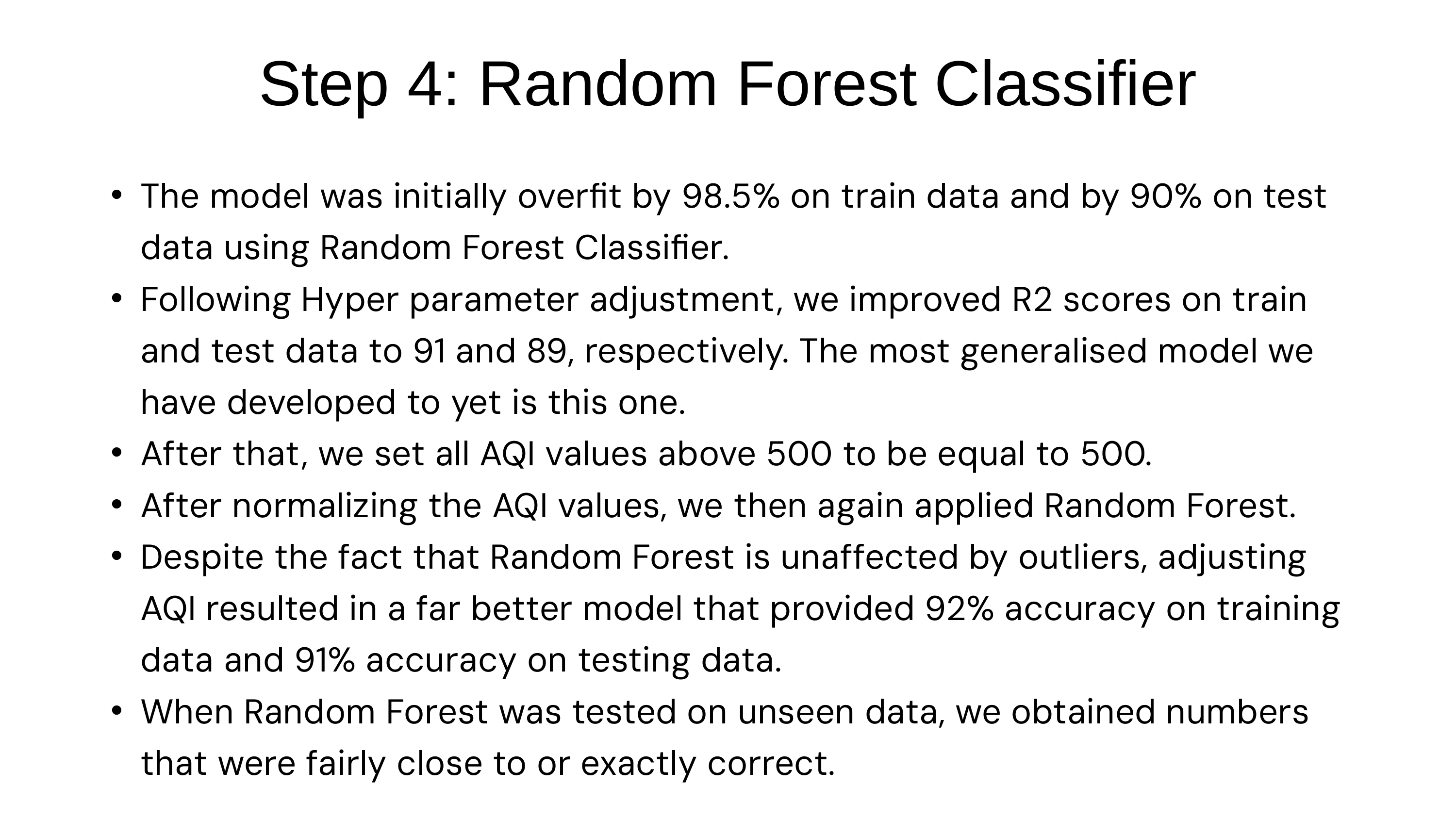

Step 4: Random Forest Classifier
The model was initially overfit by 98.5% on train data and by 90% on test data using Random Forest Classifier.
Following Hyper parameter adjustment, we improved R2 scores on train and test data to 91 and 89, respectively. The most generalised model we have developed to yet is this one.
After that, we set all AQI values above 500 to be equal to 500.
After normalizing the AQI values, we then again applied Random Forest.
Despite the fact that Random Forest is unaffected by outliers, adjusting AQI resulted in a far better model that provided 92% accuracy on training data and 91% accuracy on testing data.
When Random Forest was tested on unseen data, we obtained numbers that were fairly close to or exactly correct.